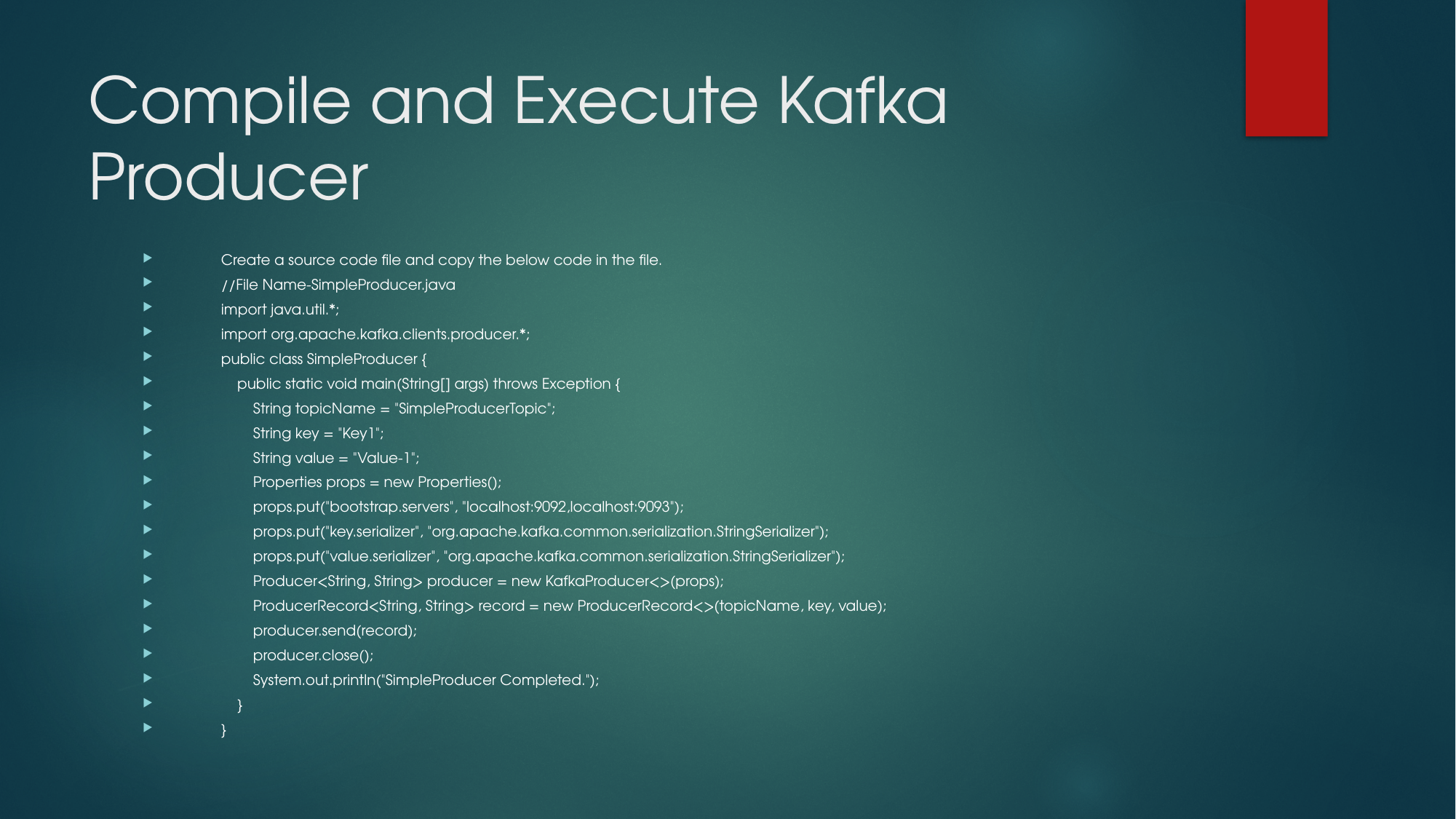

# Compile and Execute Kafka Producer
Create a source code file and copy the below code in the file.
//File Name-SimpleProducer.java
import java.util.*;
import org.apache.kafka.clients.producer.*;
public class SimpleProducer {
    public static void main(String[] args) throws Exception {
        String topicName = "SimpleProducerTopic";
        String key = "Key1";
        String value = "Value-1";
        Properties props = new Properties();
        props.put("bootstrap.servers", "localhost:9092,localhost:9093");
        props.put("key.serializer", "org.apache.kafka.common.serialization.StringSerializer");
        props.put("value.serializer", "org.apache.kafka.common.serialization.StringSerializer");
        Producer<String, String> producer = new KafkaProducer<>(props);
        ProducerRecord<String, String> record = new ProducerRecord<>(topicName, key, value);
        producer.send(record);
        producer.close();
        System.out.println("SimpleProducer Completed.");
    }
}